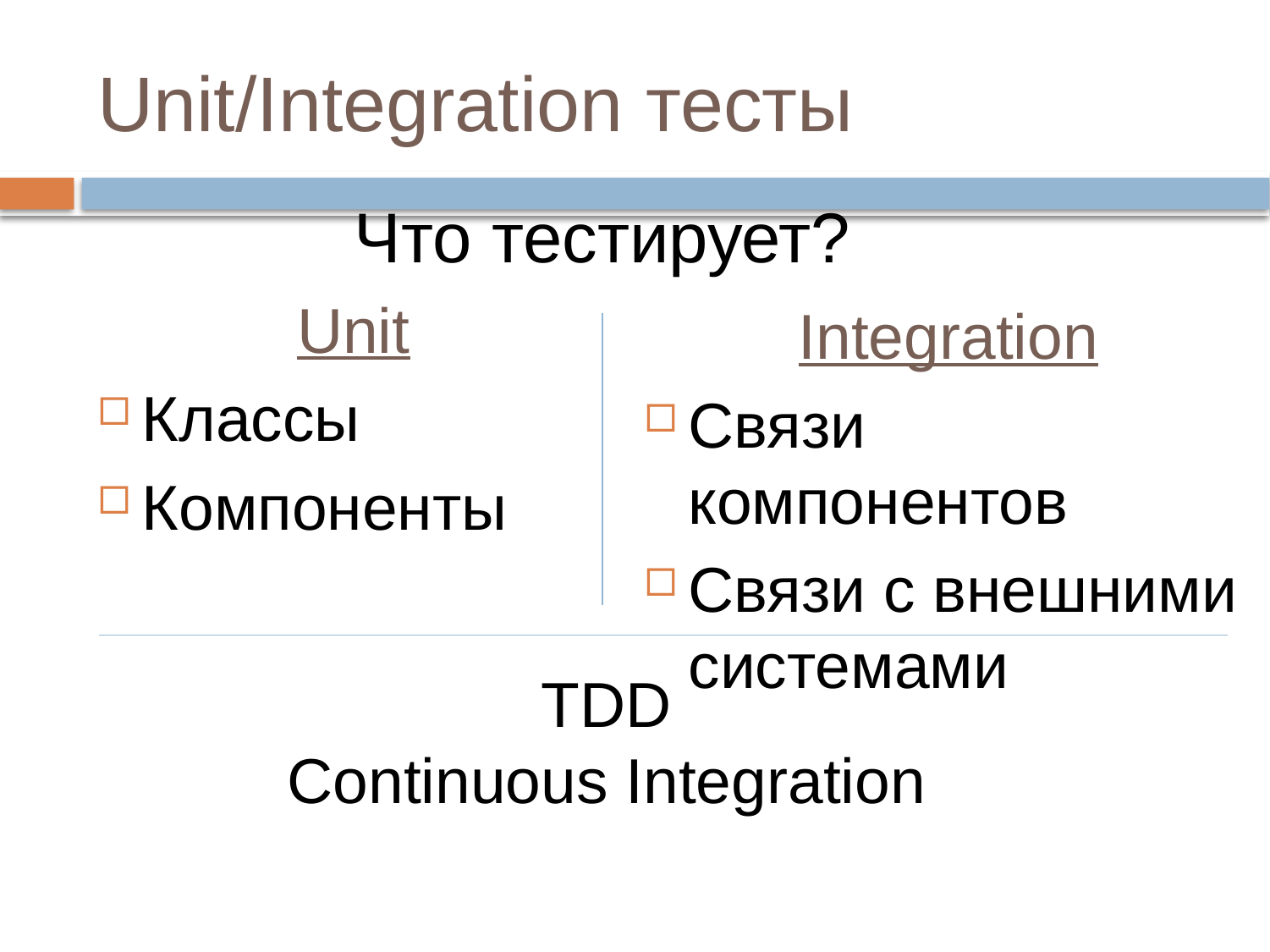

# Unit/Integration тесты
Что тестирует?
Unit
Классы
Компоненты
Integration
Связи компонентов
Связи с внешними системами
TDD
Continuous Integration